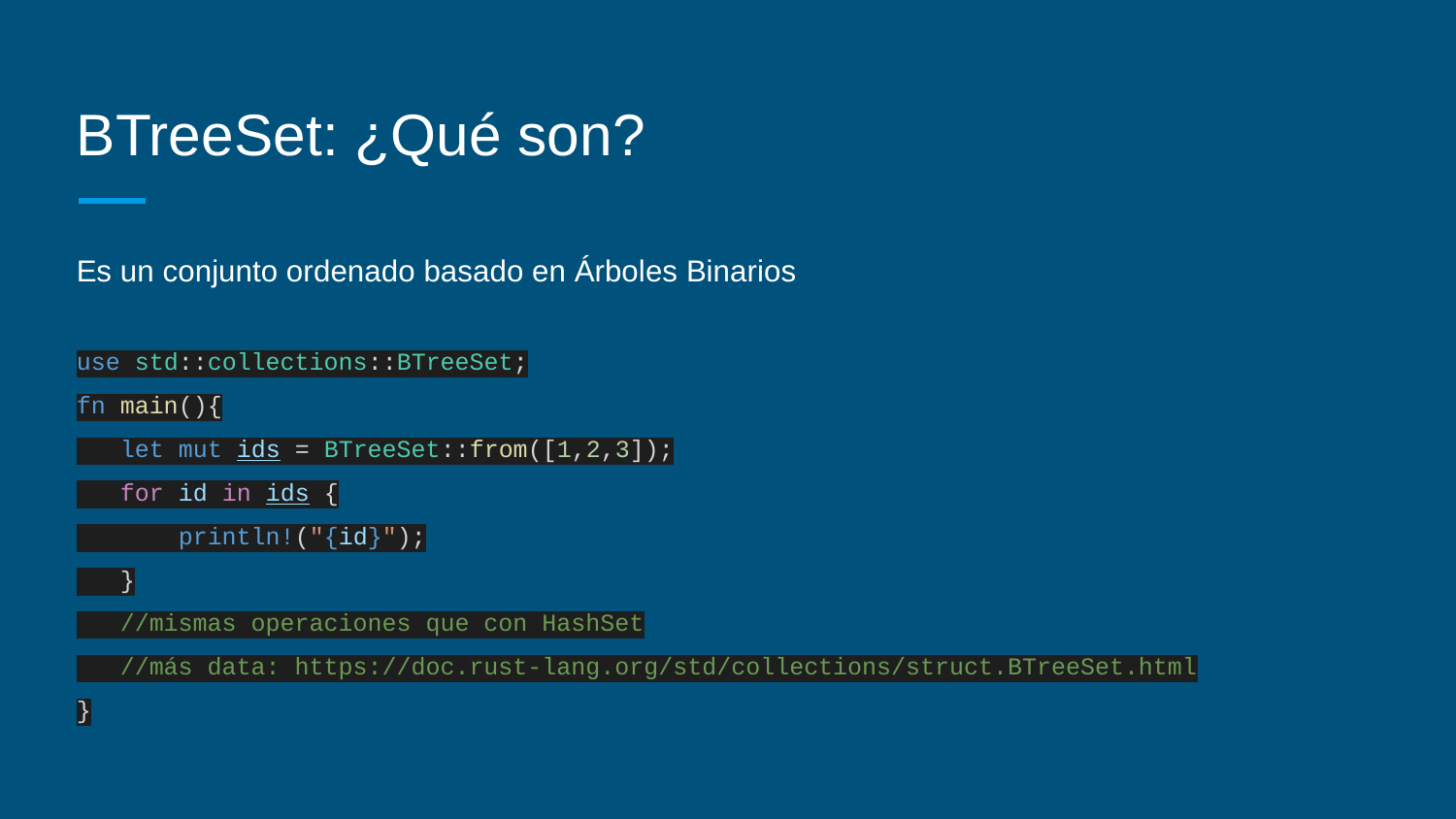

# BTreeSet: ¿Qué son?
Es un conjunto ordenado basado en Árboles Binarios

use std::collections::BTreeSet;
fn main(){
   let mut ids = BTreeSet::from([1,2,3]);
   for id in ids {
       println!("{id}");
   }
   //mismas operaciones que con HashSet
   //más data: https://doc.rust-lang.org/std/collections/struct.BTreeSet.html
}